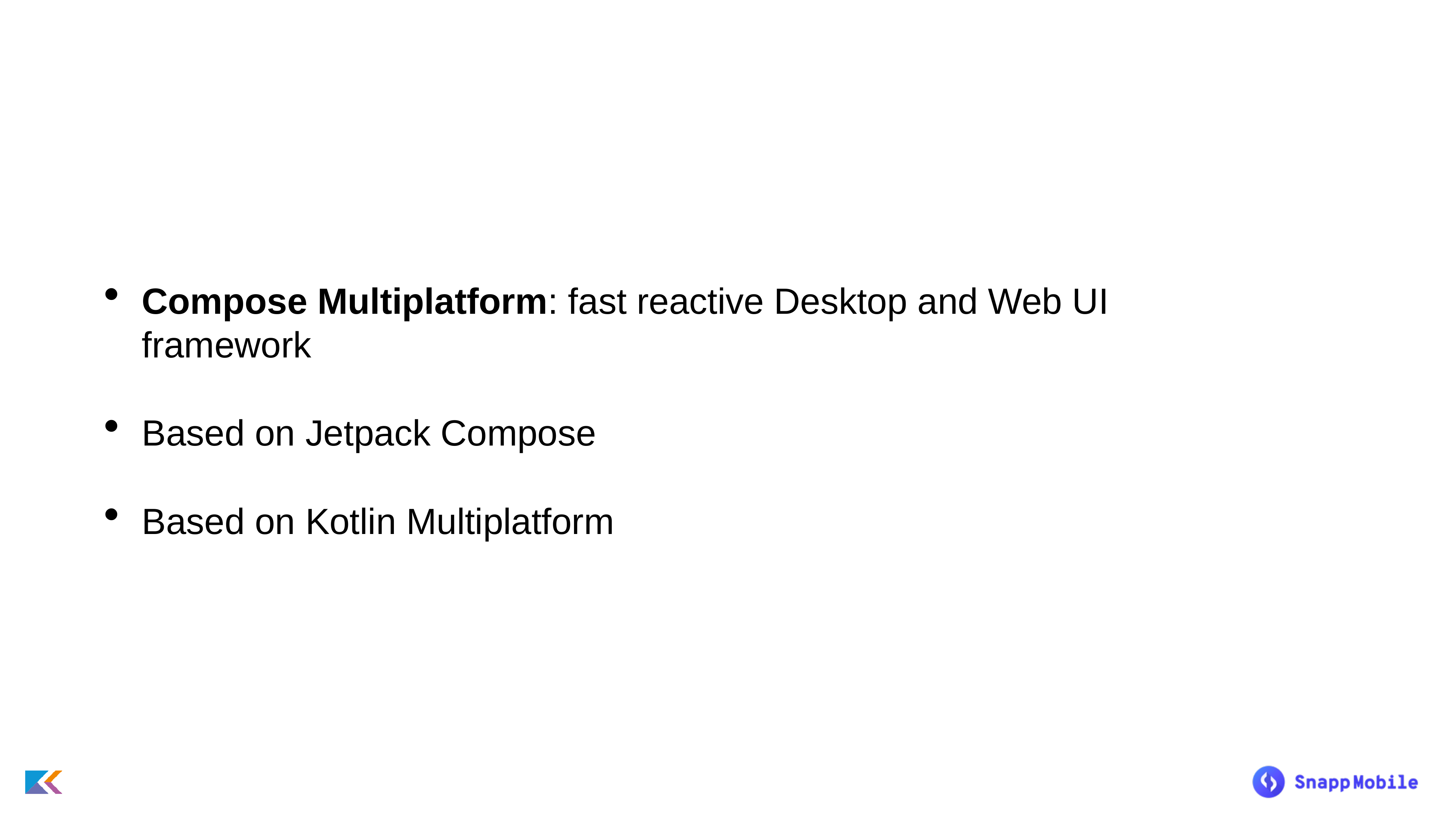

Compose Multiplatform: fast reactive Desktop and Web UI framework
Based on Jetpack Compose
Based on Kotlin Multiplatform